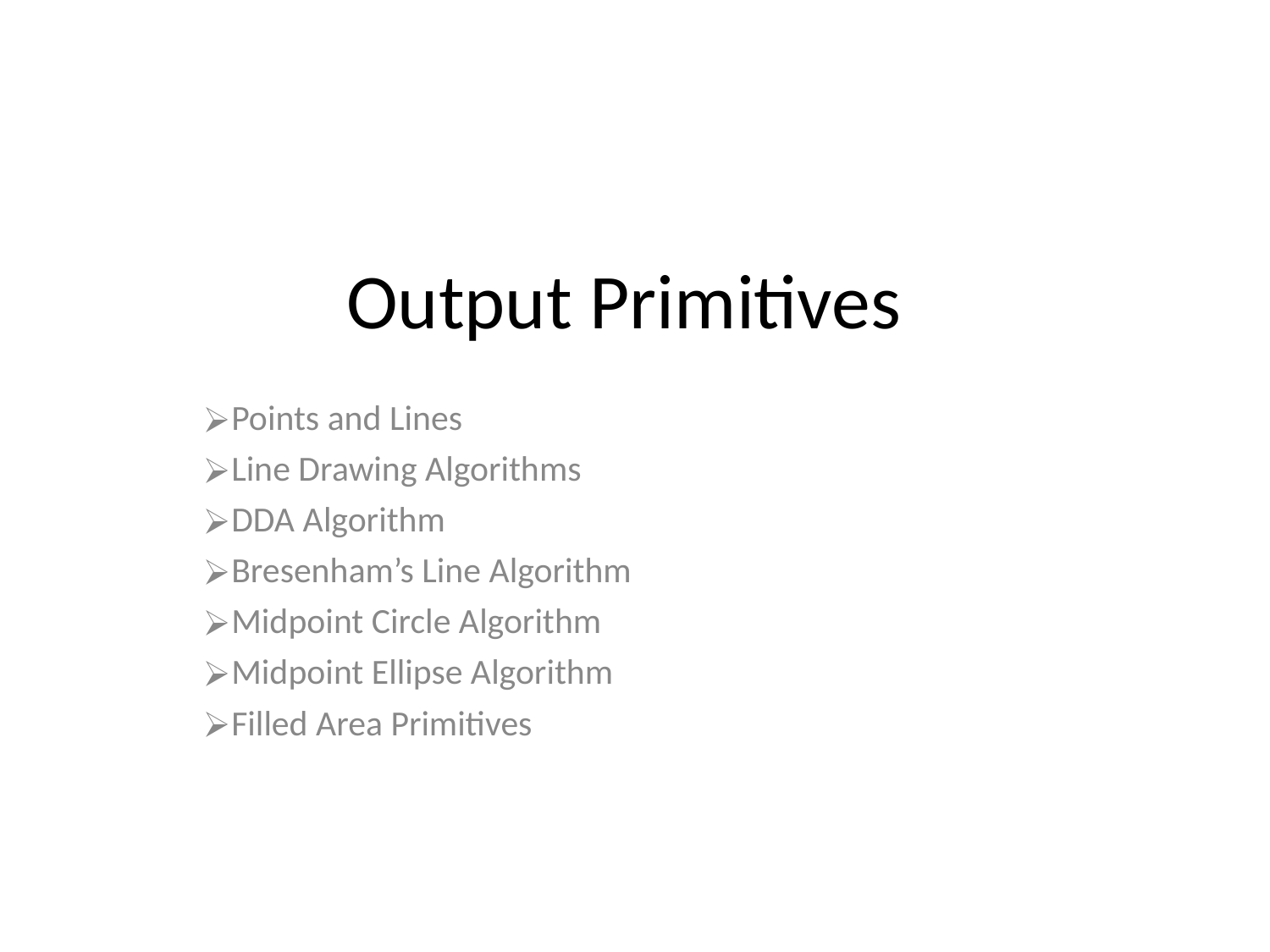

# Output Primitives
Points and Lines
Line Drawing Algorithms
DDA Algorithm
Bresenham’s Line Algorithm
Midpoint Circle Algorithm
Midpoint Ellipse Algorithm
Filled Area Primitives